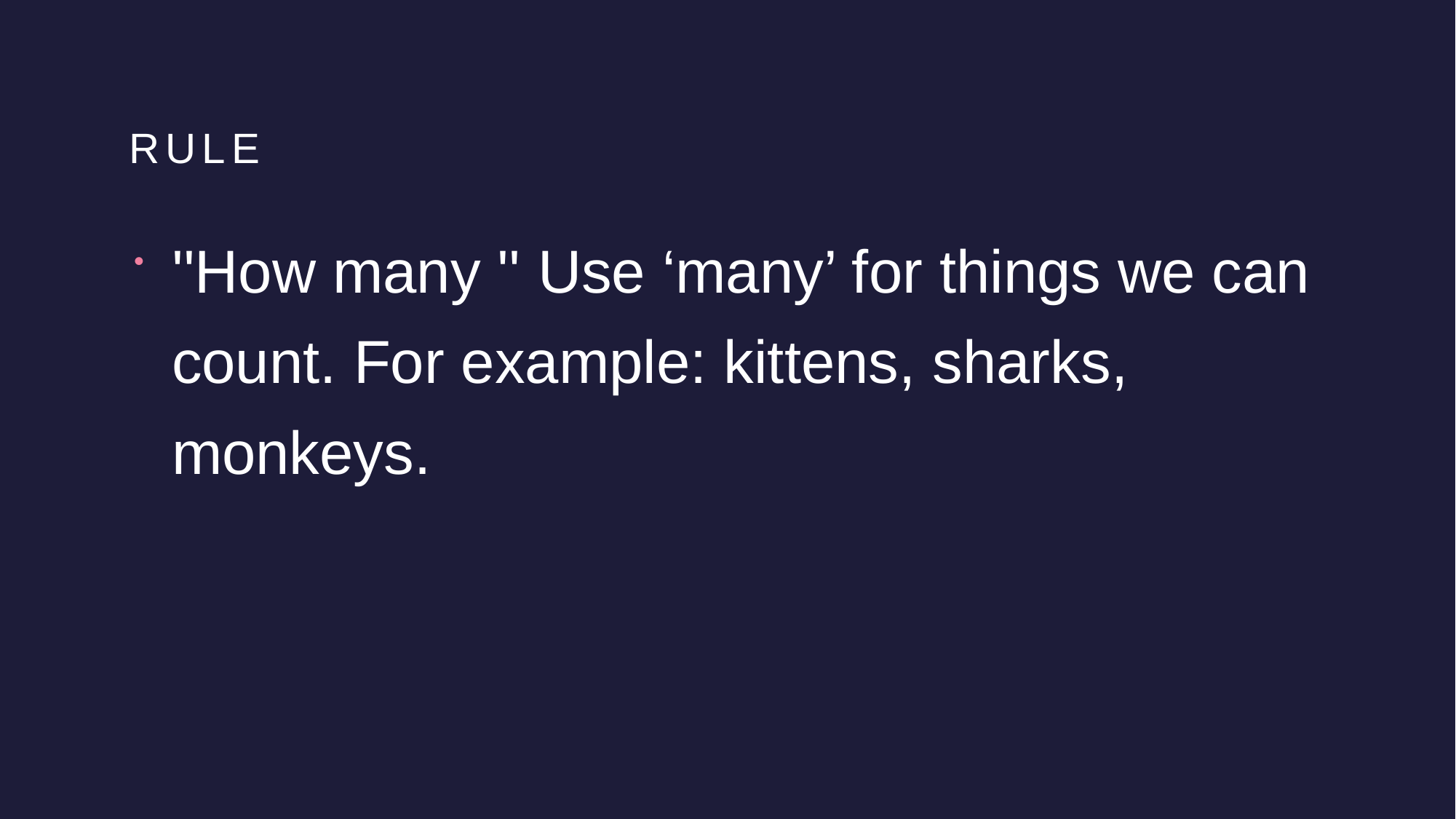

# Rule
''How many '' Use ‘many’ for things we can count. For example: kittens, sharks, monkeys.